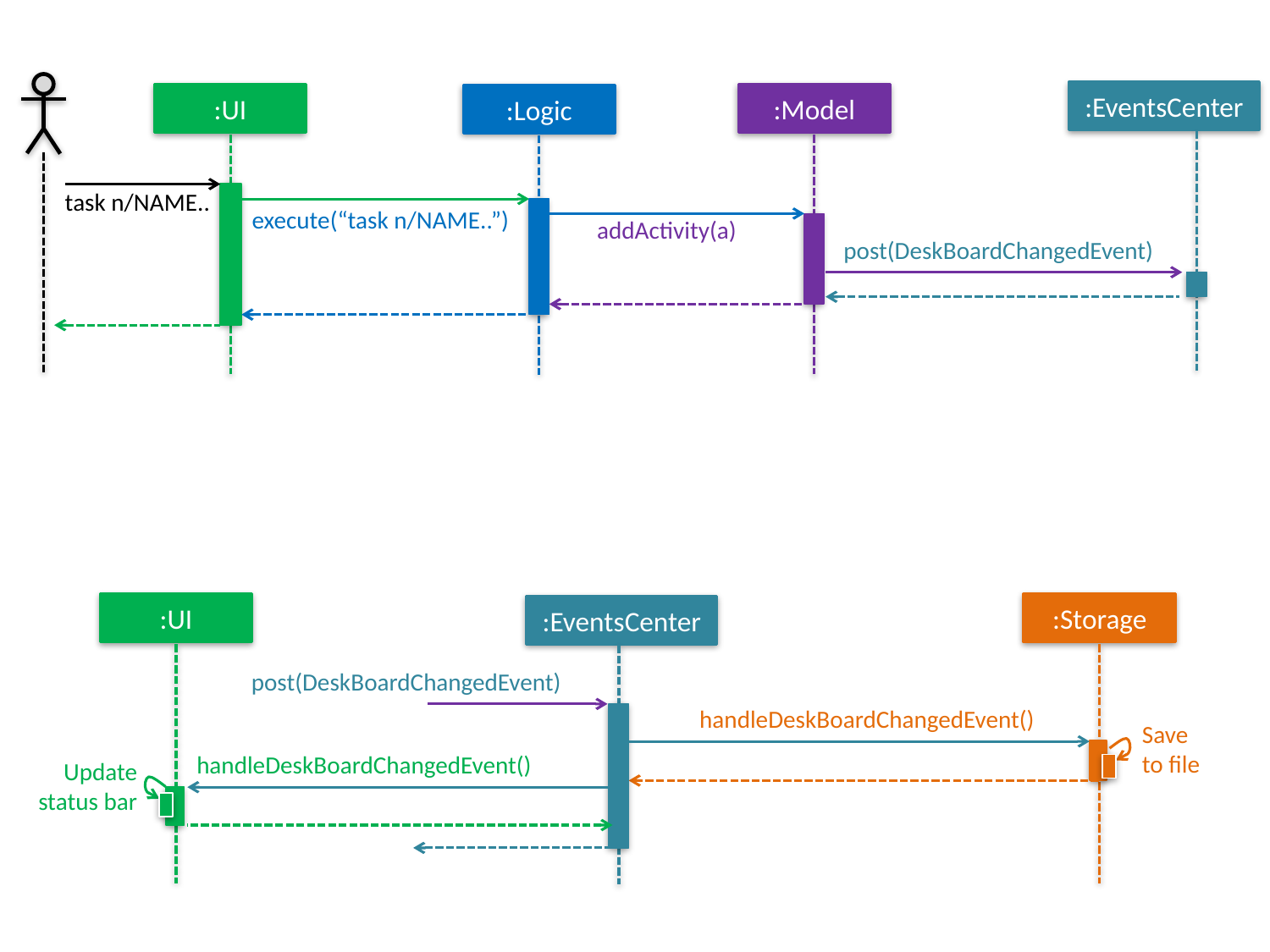

:EventsCenter
:UI
:Model
:Logic

task n/NAME..

execute(“task n/NAME..”)

addActivity(a)
post(DeskBoardChangedEvent)

:UI
:Storage
:EventsCenter
post(DeskBoardChangedEvent)
handleDeskBoardChangedEvent()

Save
to file

handleDeskBoardChangedEvent()
Update status bar